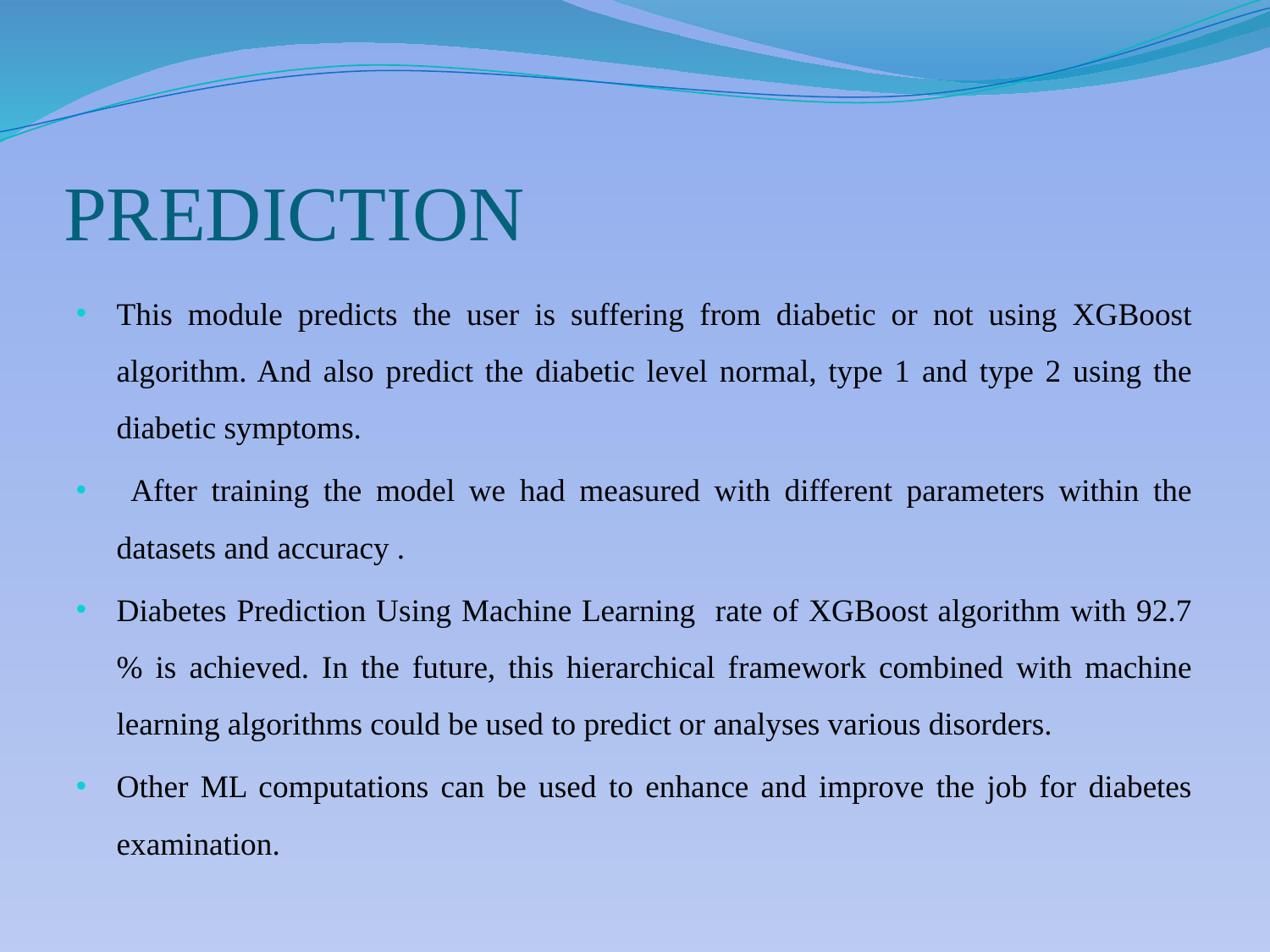

# PREDICTION
This module predicts the user is suffering from diabetic or not using XGBoost algorithm. And also predict the diabetic level normal, type 1 and type 2 using the diabetic symptoms.
 After training the model we had measured with different parameters within the datasets and accuracy .
Diabetes Prediction Using Machine Learning  rate of XGBoost algorithm with 92.7 % is achieved. In the future, this hierarchical framework combined with machine learning algorithms could be used to predict or analyses various disorders.
Other ML computations can be used to enhance and improve the job for diabetes examination.